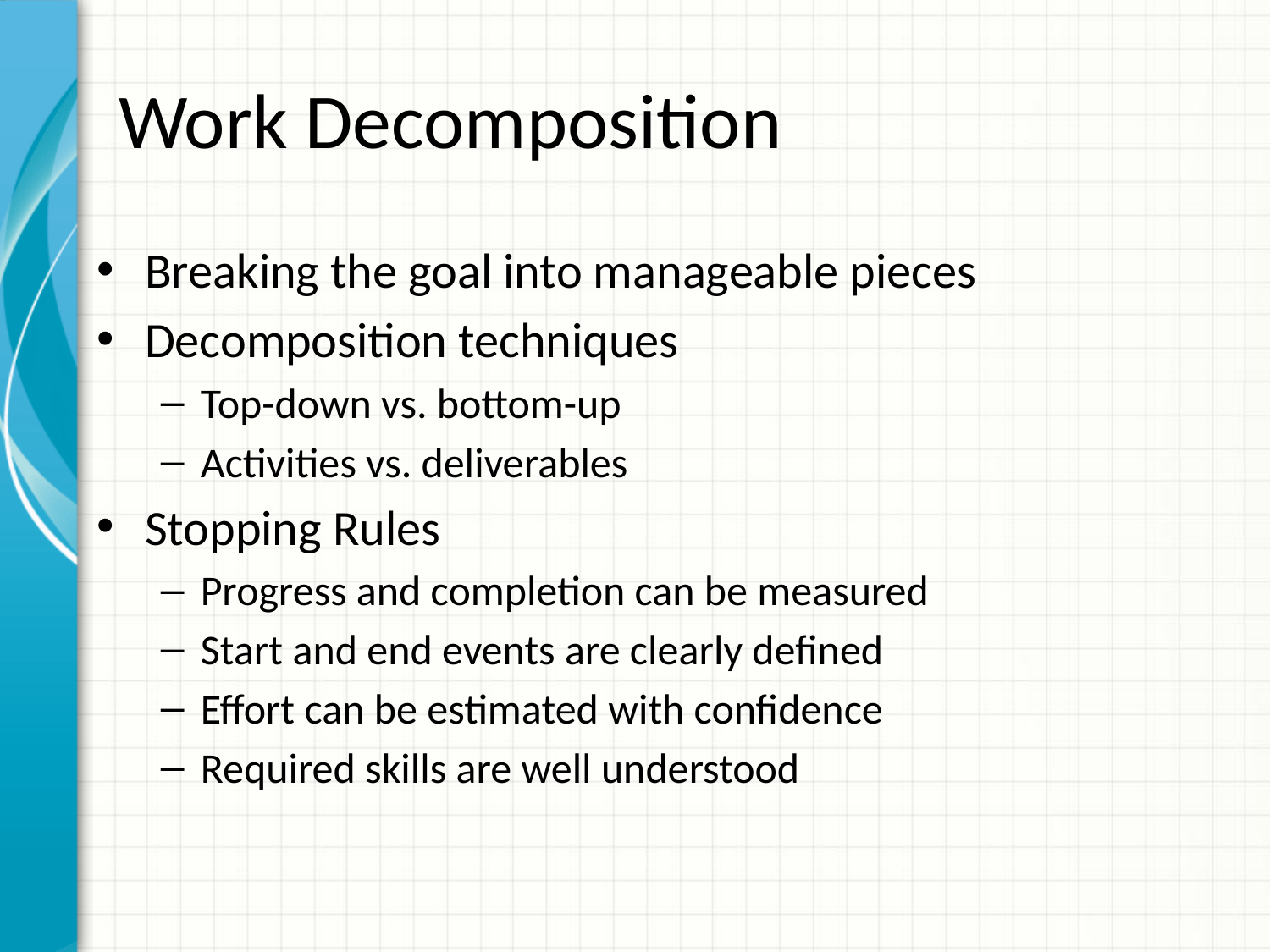

# Work Decomposition
Breaking the goal into manageable pieces
Decomposition techniques
Top-down vs. bottom-up
Activities vs. deliverables
Stopping Rules
Progress and completion can be measured
Start and end events are clearly defined
Effort can be estimated with confidence
Required skills are well understood